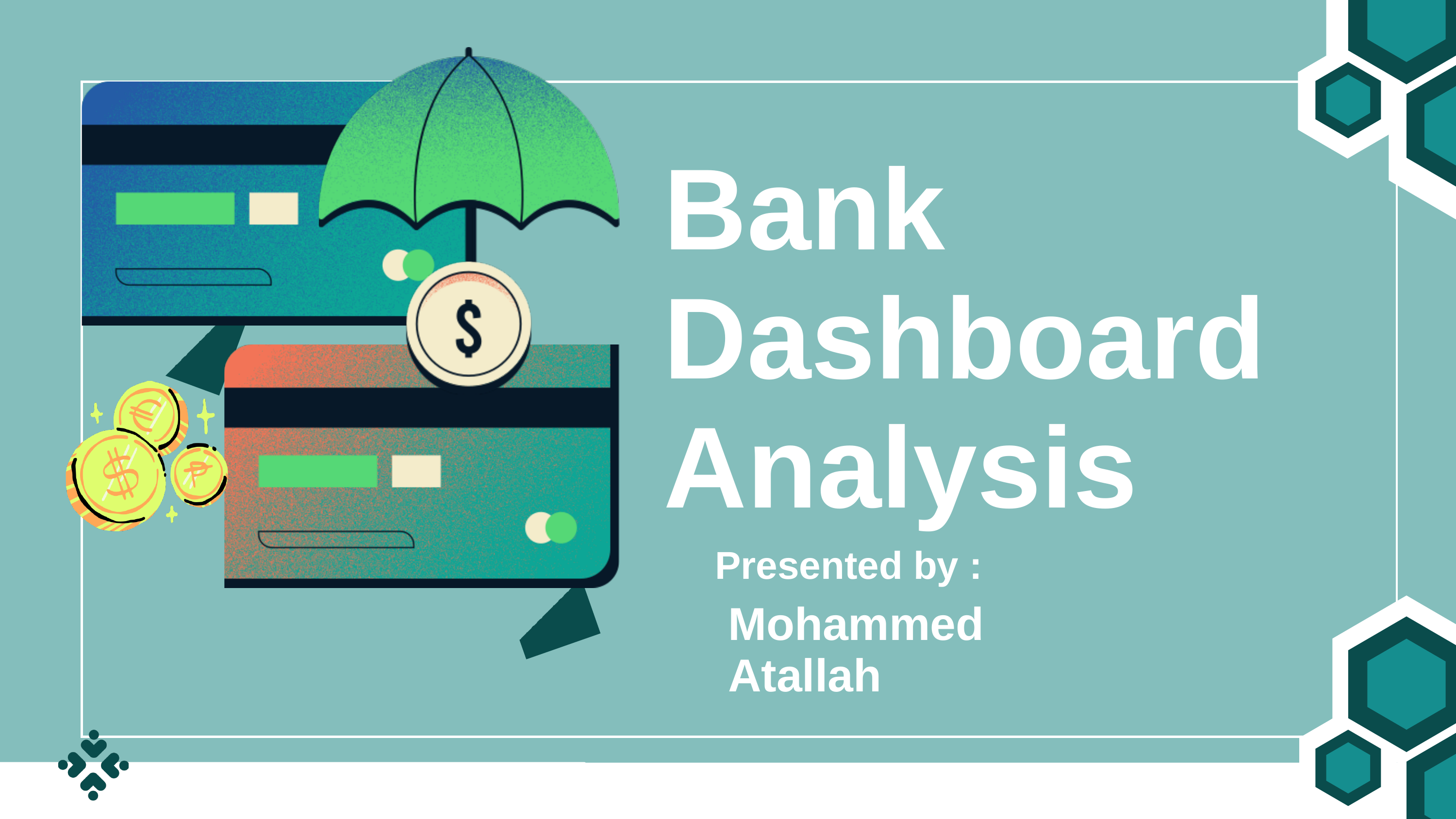

Bank Dashboard Analysis

Presented by :

Mohammed Atallah